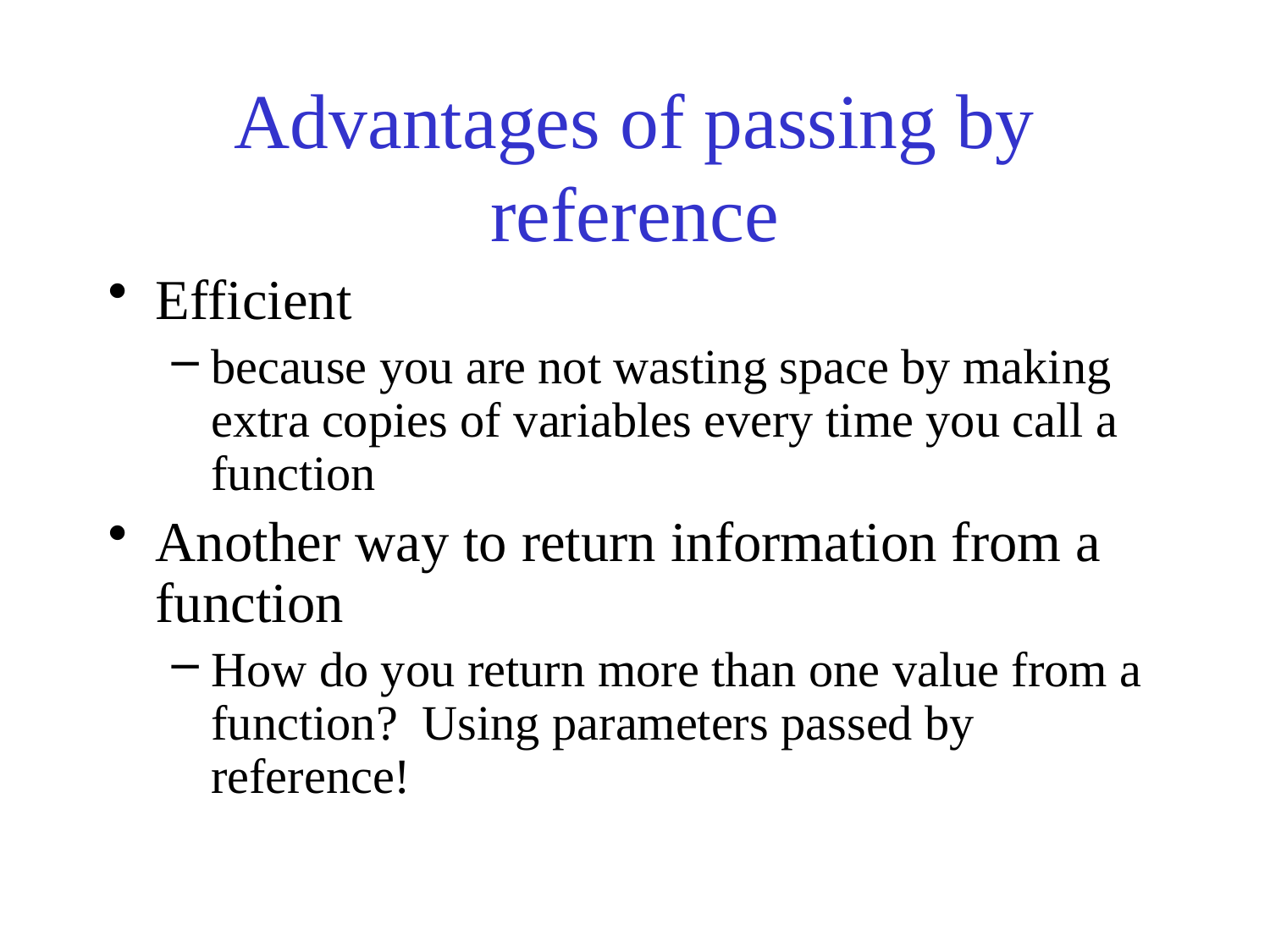

# Advantages of passing by reference
Efficient
because you are not wasting space by making extra copies of variables every time you call a function
Another way to return information from a function
How do you return more than one value from a function?  Using parameters passed by reference!